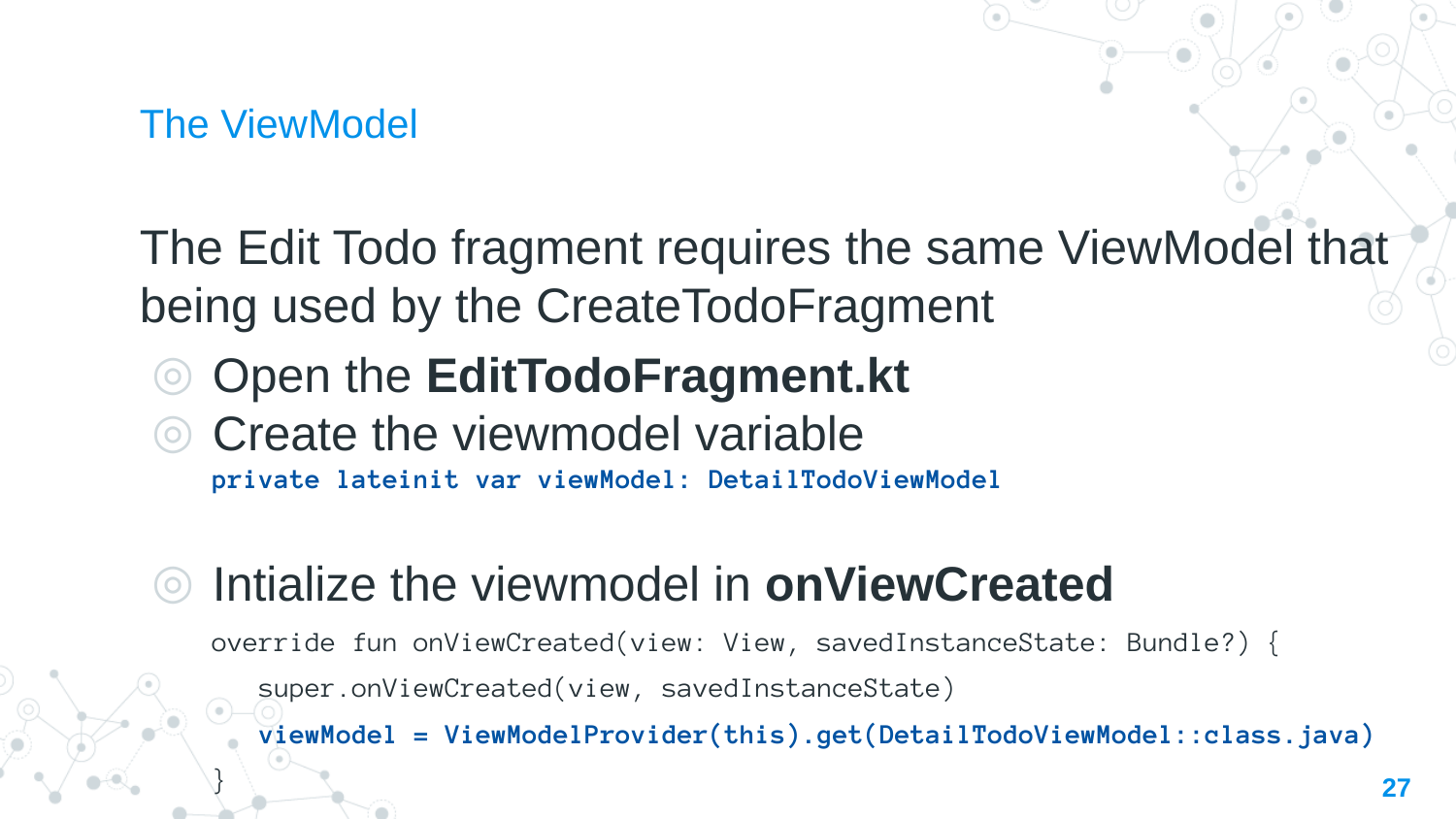

# The ViewModel
The Edit Todo fragment requires the same ViewModel that being used by the CreateTodoFragment
Open the EditTodoFragment.kt
Create the viewmodel variable
private lateinit var viewModel: DetailTodoViewModel

Intialize the viewmodel in onViewCreated
override fun onViewCreated(view: View, savedInstanceState: Bundle?) {
   super.onViewCreated(view, savedInstanceState)
   viewModel = ViewModelProvider(this).get(DetailTodoViewModel::class.java)
}

27